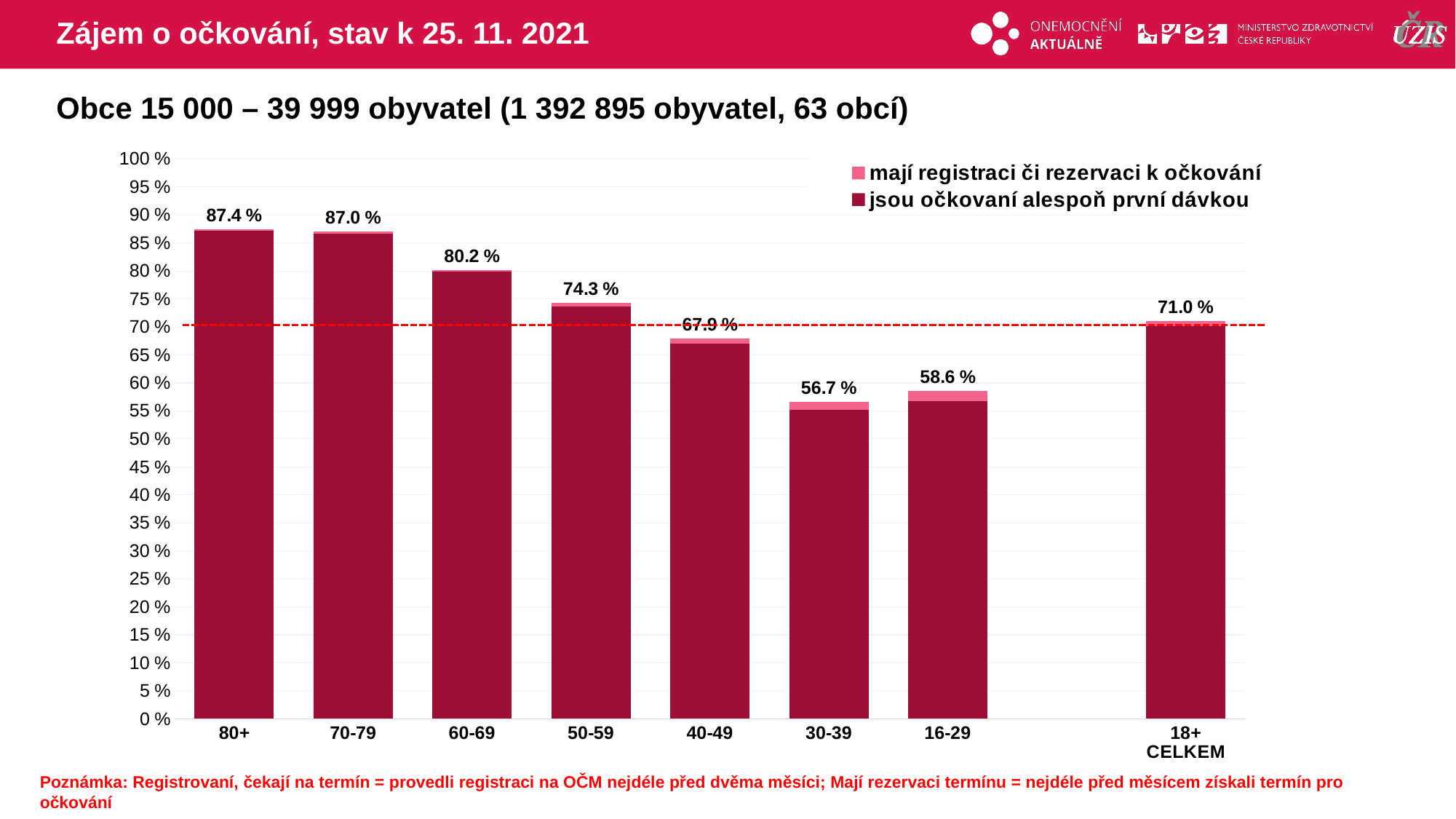

# Zájem o očkování, stav k 25. 11. 2021
Obce 15 000 – 39 999 obyvatel (1 392 895 obyvatel, 63 obcí)

### Chart

| Category | mají registraci či rezervaci k očkování | jsou očkovaní alespoň první dávkou |
|---|---|---|
| 80+ | 87.4223 | 87.1857206 |
| 70-79 | 86.99024 | 86.6966812 |
| 60-69 | 80.19653 | 79.8680476 |
| 50-59 | 74.2534 | 73.675879 |
| 40-49 | 67.89444 | 67.0797249 |
| 30-39 | 56.65256 | 55.1825332 |
| 16-29 | 58.6143 | 56.7425942 |
|  | None | None |
| 18+ CELKEM | 71.01559 | 70.1720454 |
Poznámka: Registrovaní, čekají na termín = provedli registraci na OČM nejdéle před dvěma měsíci; Mají rezervaci termínu = nejdéle před měsícem získali termín pro očkování